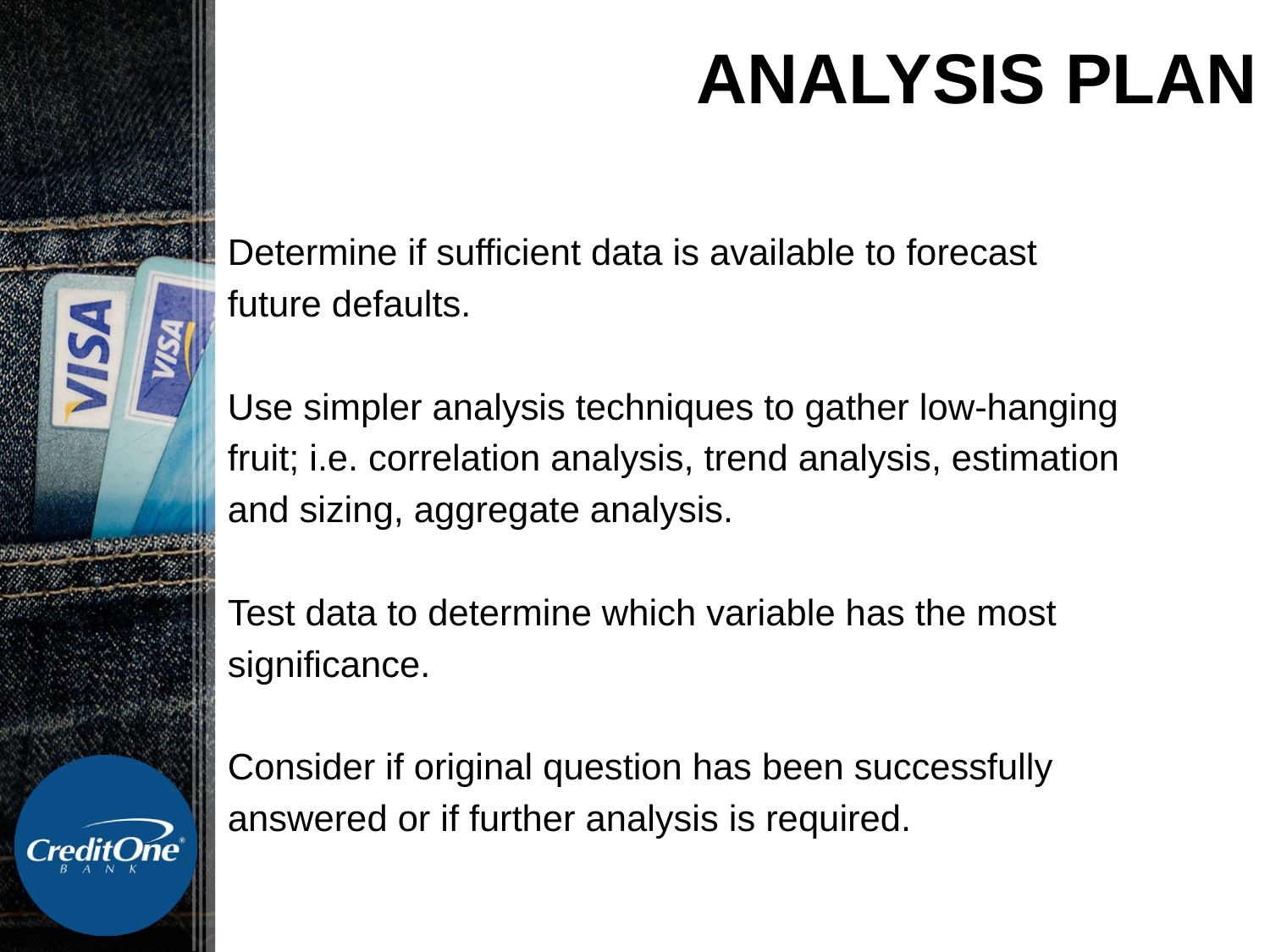

# Analysis Plan
Determine if sufficient data is available to forecast
future defaults.

Use simpler analysis techniques to gather low-hanging
fruit; i.e. correlation analysis, trend analysis, estimation
and sizing, aggregate analysis.

Test data to determine which variable has the most
significance.

Consider if original question has been successfully
answered or if further analysis is required.